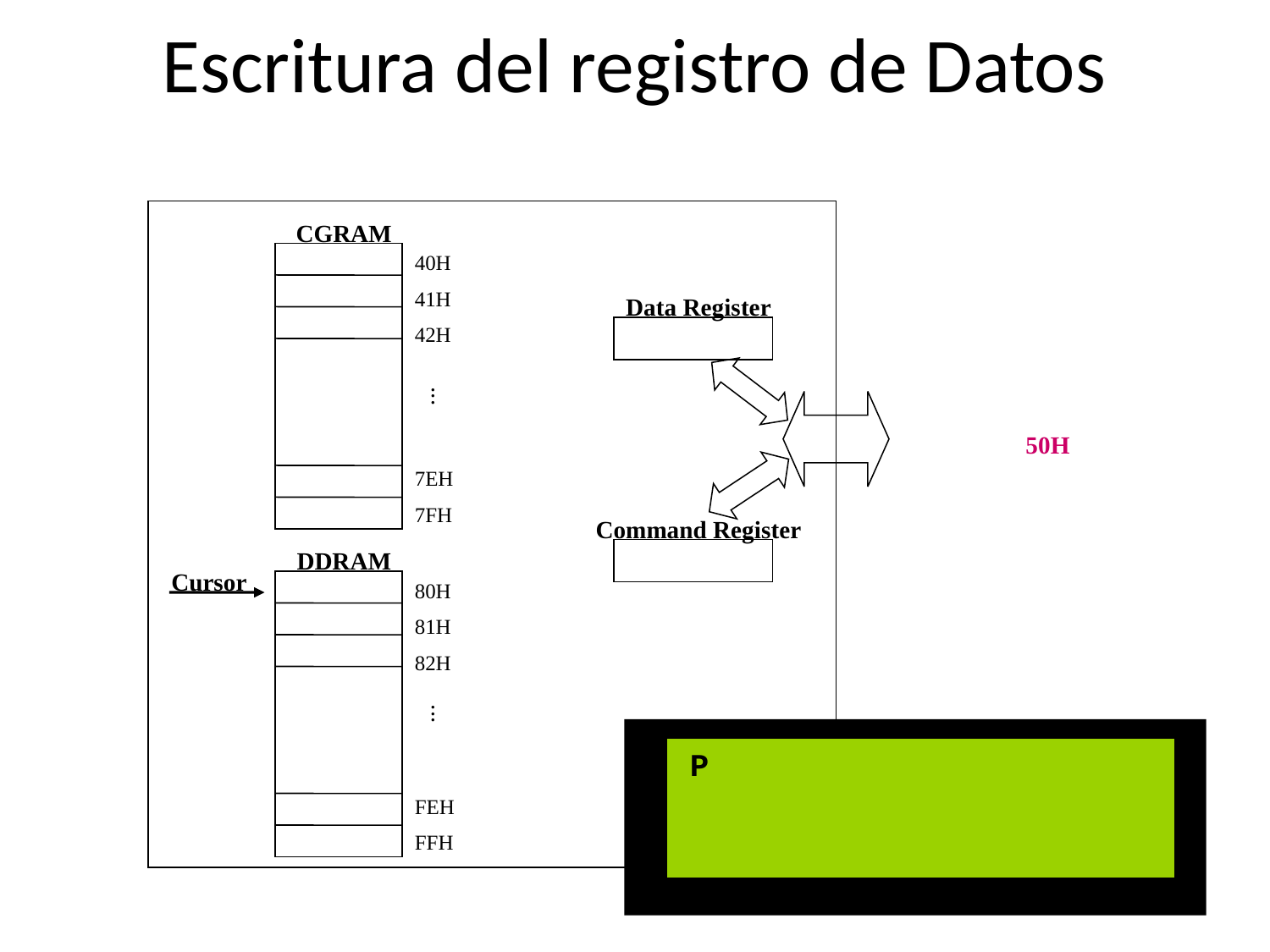

# Escritura del registro de Datos

CGRAM

40H
41H
42H

7EH
7FH

...

Data Register

50H

Command Register
DDRAM

80H
81H
82H

FEH
FFH

...

Cursor

P